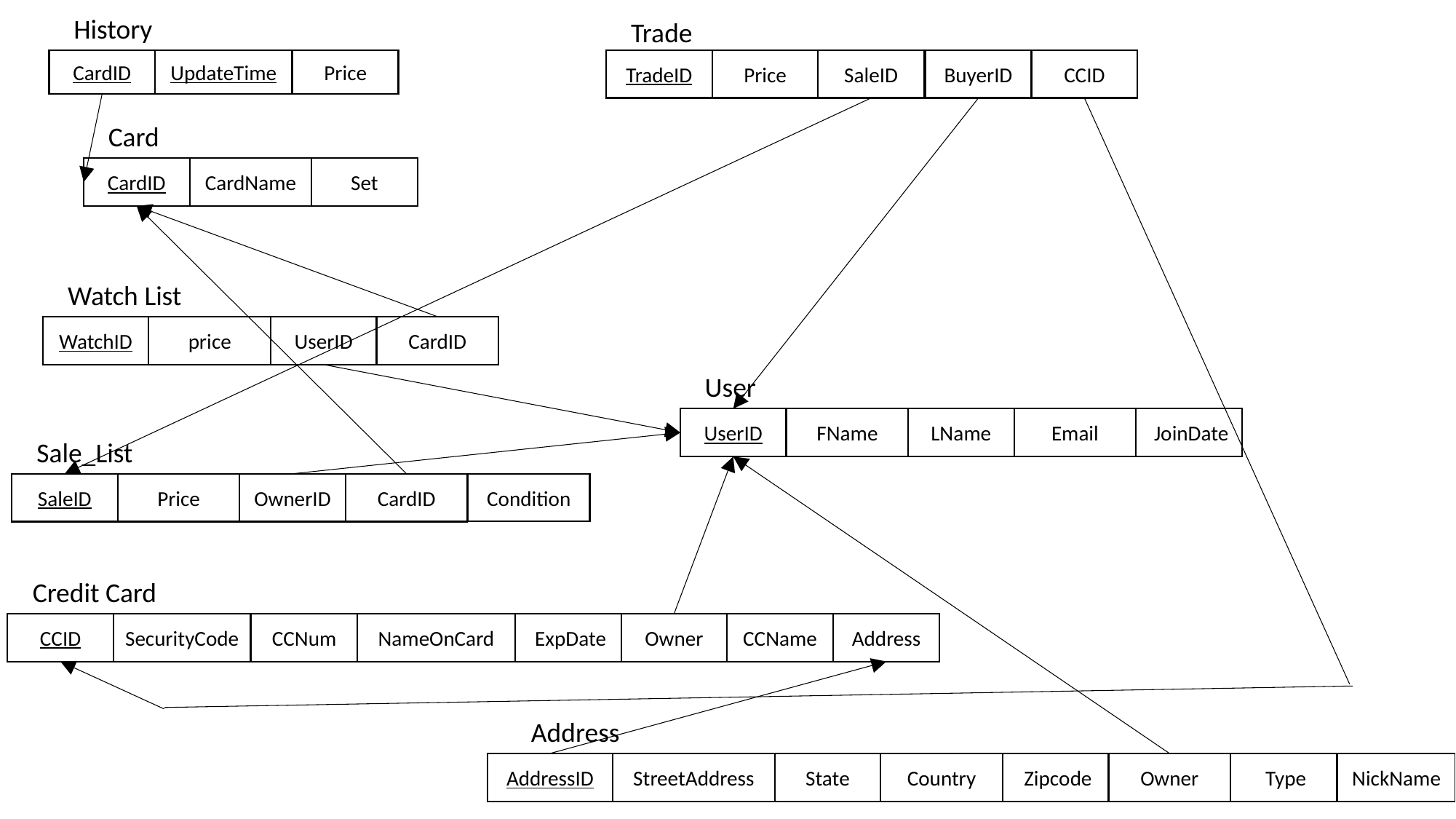

History
Price
CardID
UpdateTime
Trade
BuyerID
Price
CCID
TradeID
SaleID
Card
CardName
CardID
Set
Watch List
price
CardID
WatchID
UserID
User
 JoinDate
FName
Email
UserID
LName
Sale_List
Price
CardID
SaleID
OwnerID
Condition
Credit Card
SecurityCode
 ExpDate
NameOnCard
CCID
CCNum
Owner
CCName
Address
Address
AddressID
 Zipcode
StreetAddress
Country
State
 Type
Owner
NickName